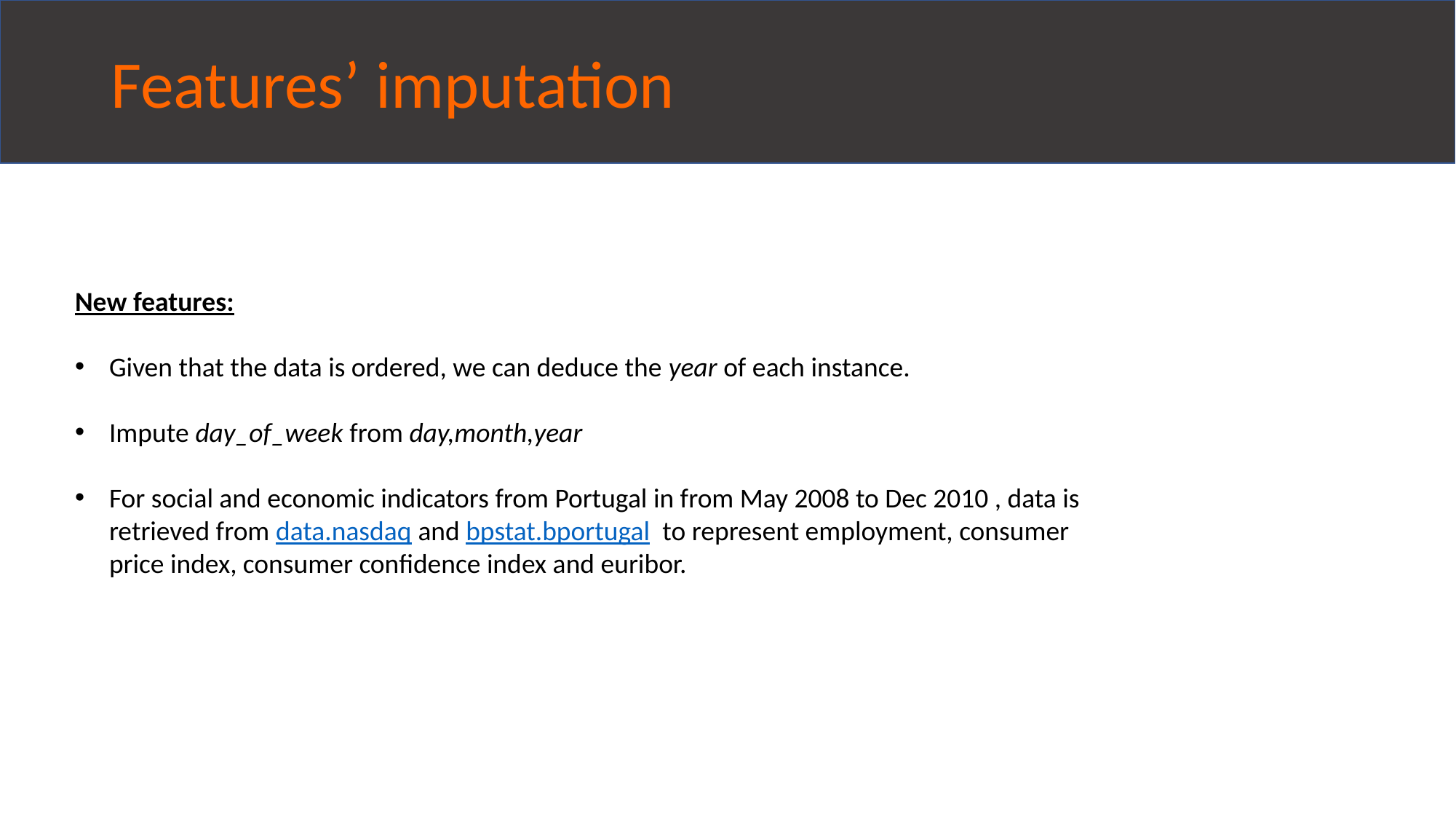

# Features’ imputation
New features:

Given that the data is ordered, we can deduce the year of each instance.

Impute day_of_week from day,month,year

For social and economic indicators from Portugal in from May 2008 to Dec 2010 , data is retrieved from data.nasdaq and bpstat.bportugal  to represent employment, consumer price index, consumer confidence index and euribor.